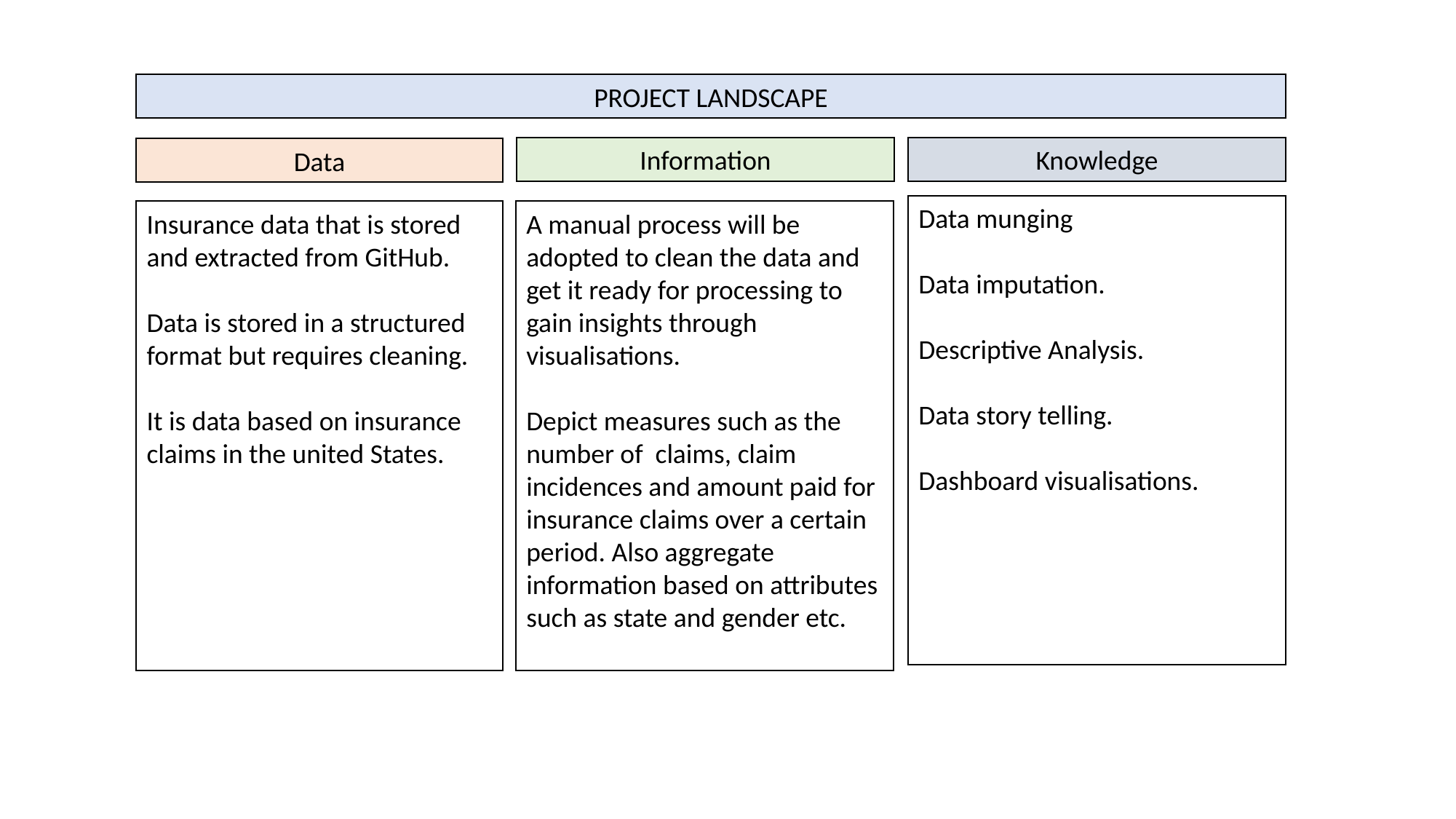

PROJECT LANDSCAPE

Information
Knowledge
Data
Data munging

Data imputation.

Descriptive Analysis.

Data story telling.

Dashboard visualisations.

Insurance data that is stored and extracted from GitHub.

Data is stored in a structured format but requires cleaning.

It is data based on insurance claims in the united States.

A manual process will be adopted to clean the data and get it ready for processing to gain insights through visualisations.

Depict measures such as the number of  claims, claim incidences and amount paid for insurance claims over a certain period. Also aggregate information based on attributes such as state and gender etc.